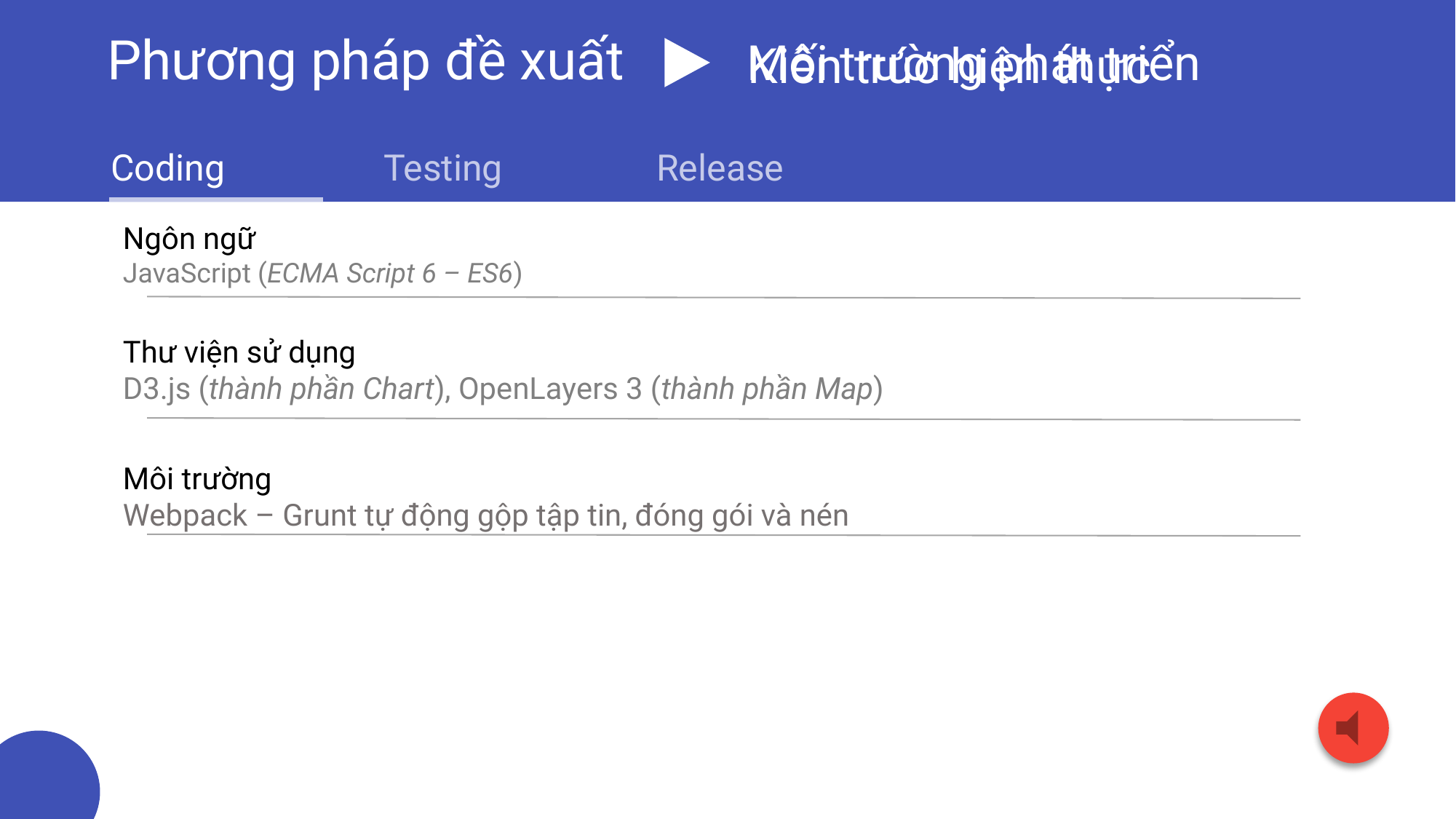

# Phương pháp đề xuất
Môi trường phát triển
Kiến trúc hiện thực

Coding
Testing
Release
Ngôn ngữ
JavaScript (ECMA Script 6 – ES6)
Jasmine
Testing framework dùng để viết các bộ kiểm thử (test-suite)
Thư viện sử dụng
D3.js (thành phần Chart), OpenLayers 3 (thành phần Map)
Karma
Môi trường để chạy và kiểm soát trạng thái các test-case
PhantomJS
Ứng dụng giả trình duyệt
Môi trường
Webpack – Grunt tự động gộp tập tin, đóng gói và nén
Istanbul
Công cụ báo cáo mức độ bao phủ mã nguồn (code coverage)
Codecov.io
Công cụ cập nhật code coverage trực tuyến qua các kênh GitHub, GitLab

Semantic-release
Triển khai thư viện tự động khi có cập nhật trong mã nguồn